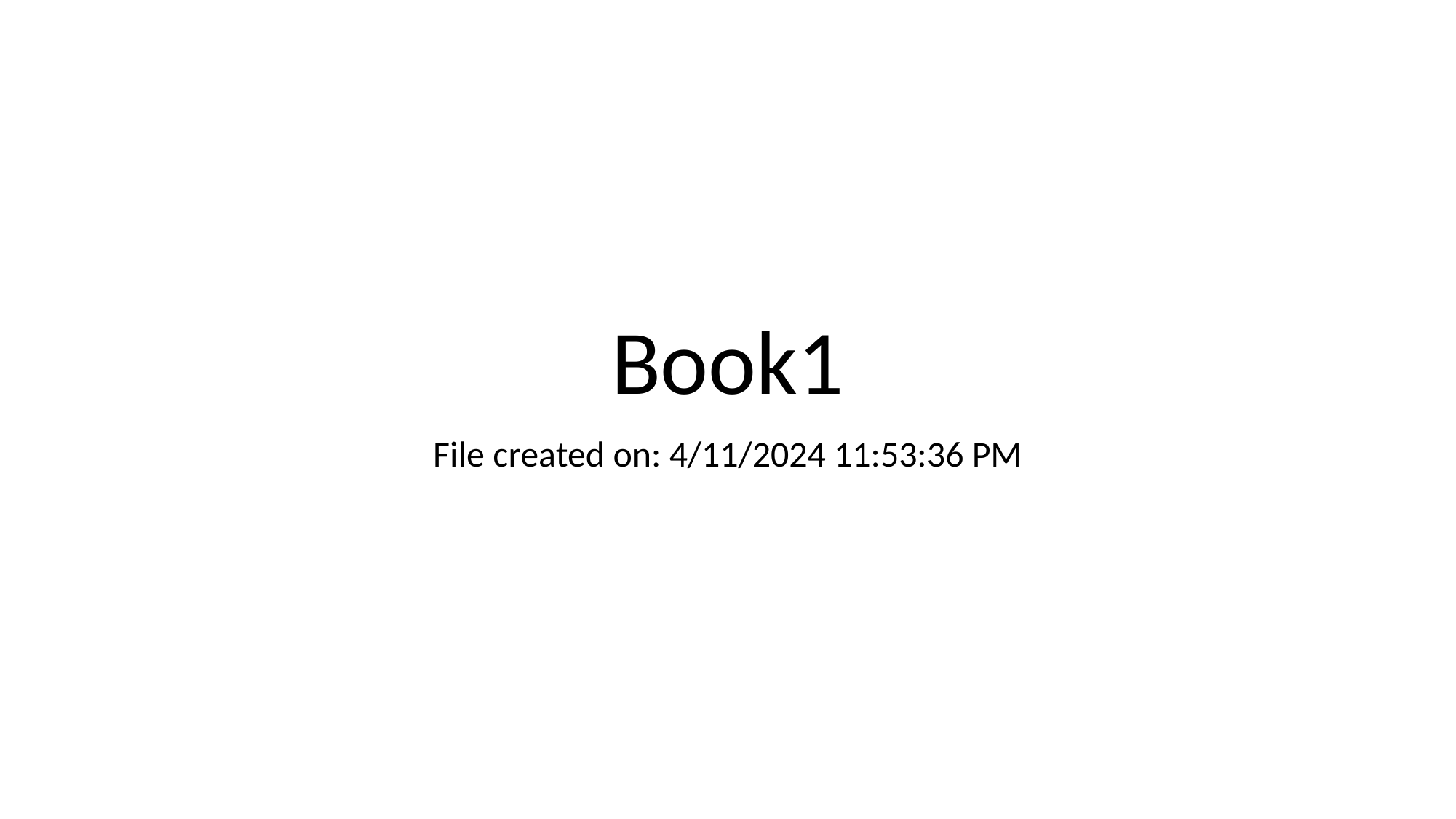

# Book1
File created on: 4/11/2024 11:53:36 PM